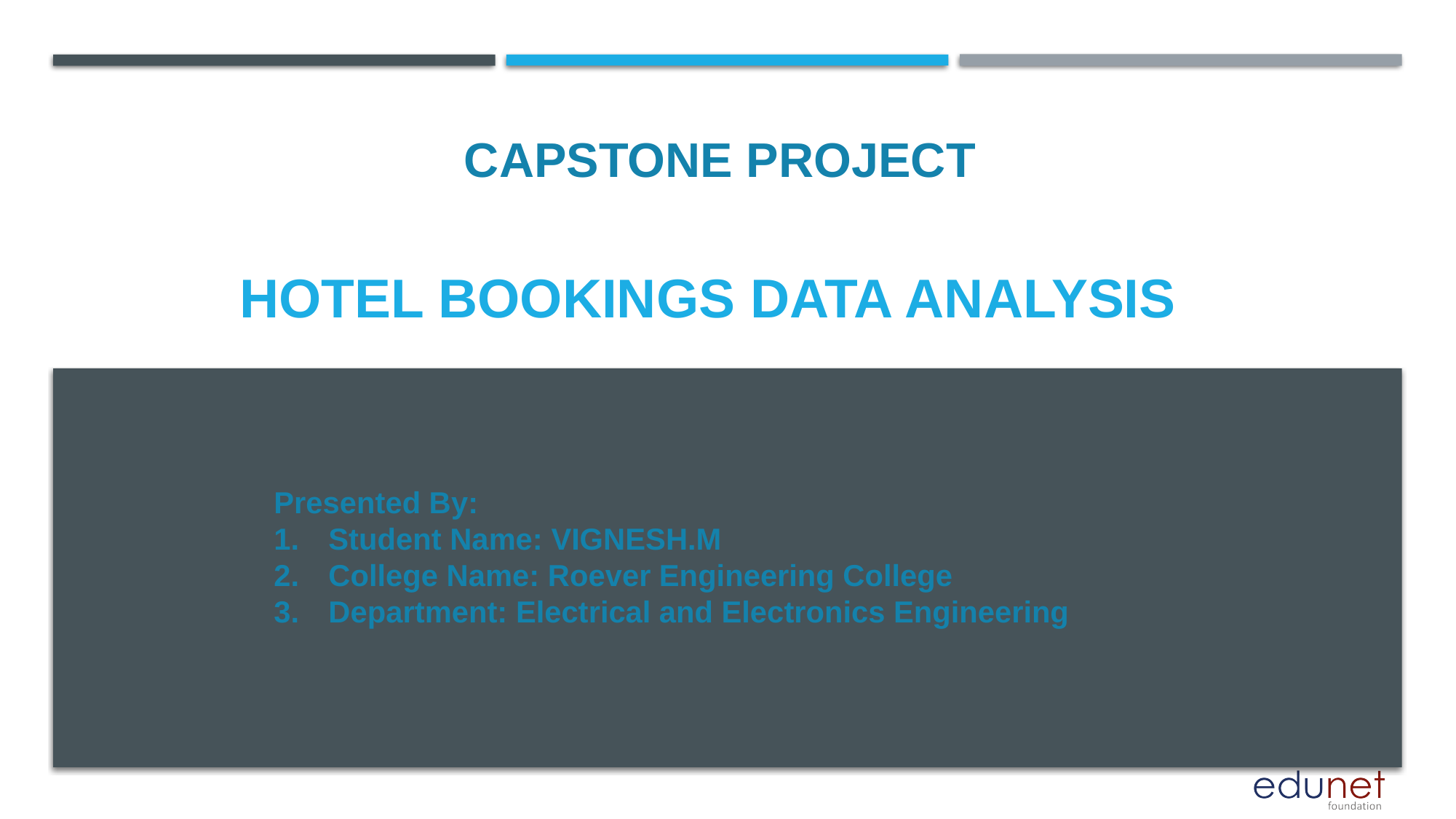

CAPSTONE PROJECT
# Hotel bookings data analysis
Presented By:
Student Name: VIGNESH.M
College Name: Roever Engineering College
Department: Electrical and Electronics Engineering